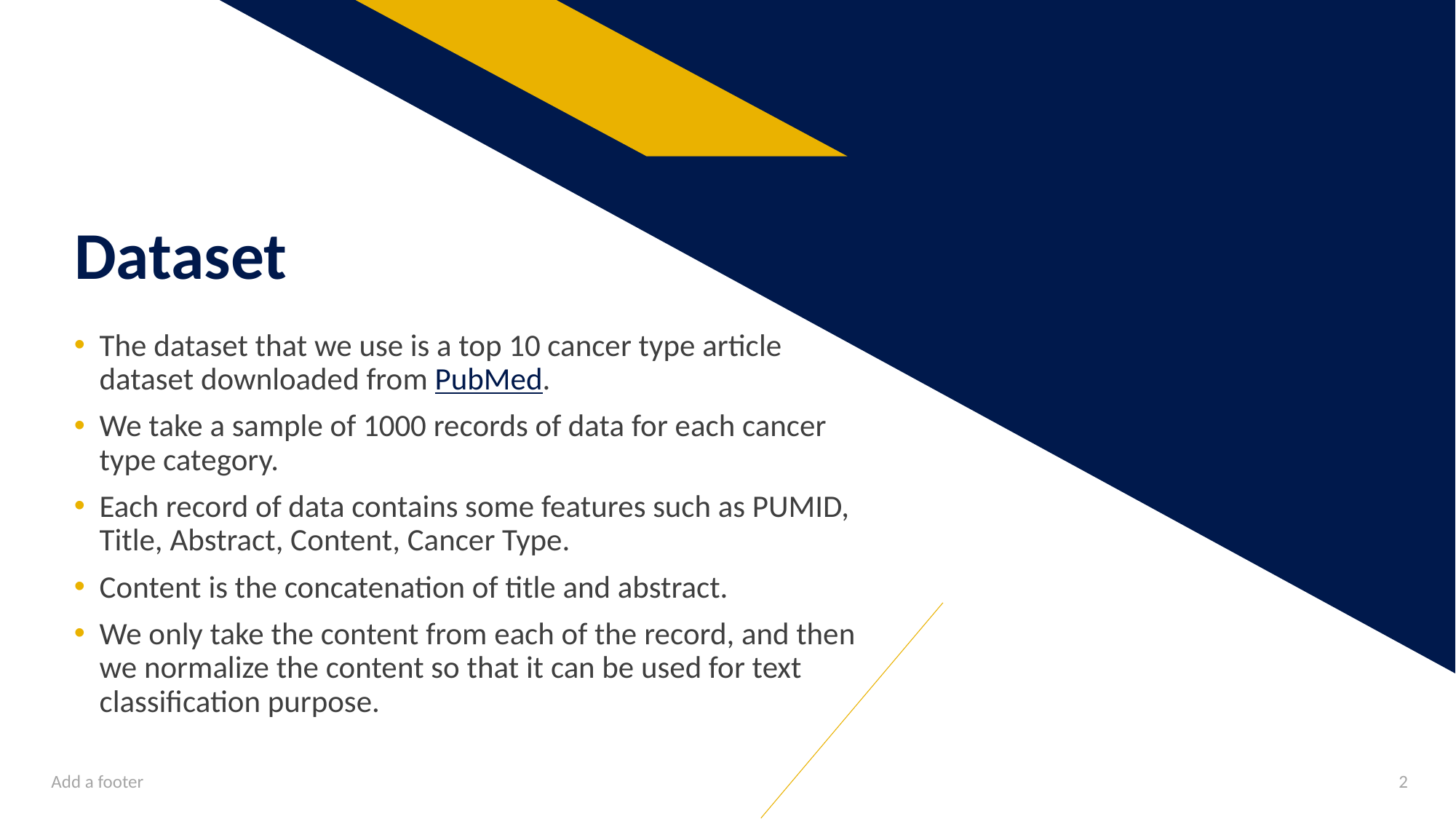

# Dataset
The dataset that we use is a top 10 cancer type article dataset downloaded from PubMed.
We take a sample of 1000 records of data for each cancer type category.
Each record of data contains some features such as PUMID, Title, Abstract, Content, Cancer Type.
Content is the concatenation of title and abstract.
We only take the content from each of the record, and then we normalize the content so that it can be used for text classification purpose.
Add a footer
2